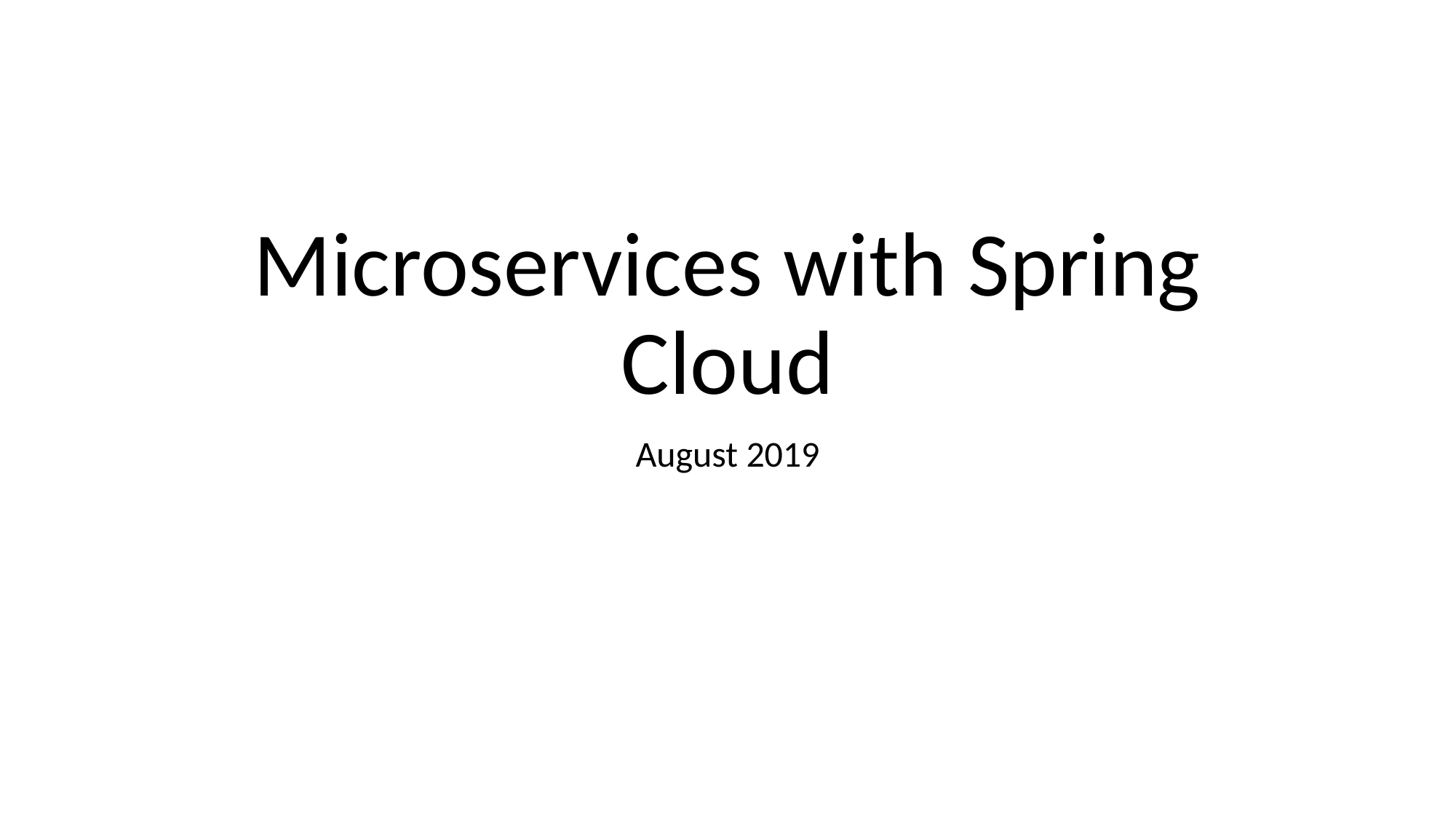

# Microservices with Spring Cloud
August 2019